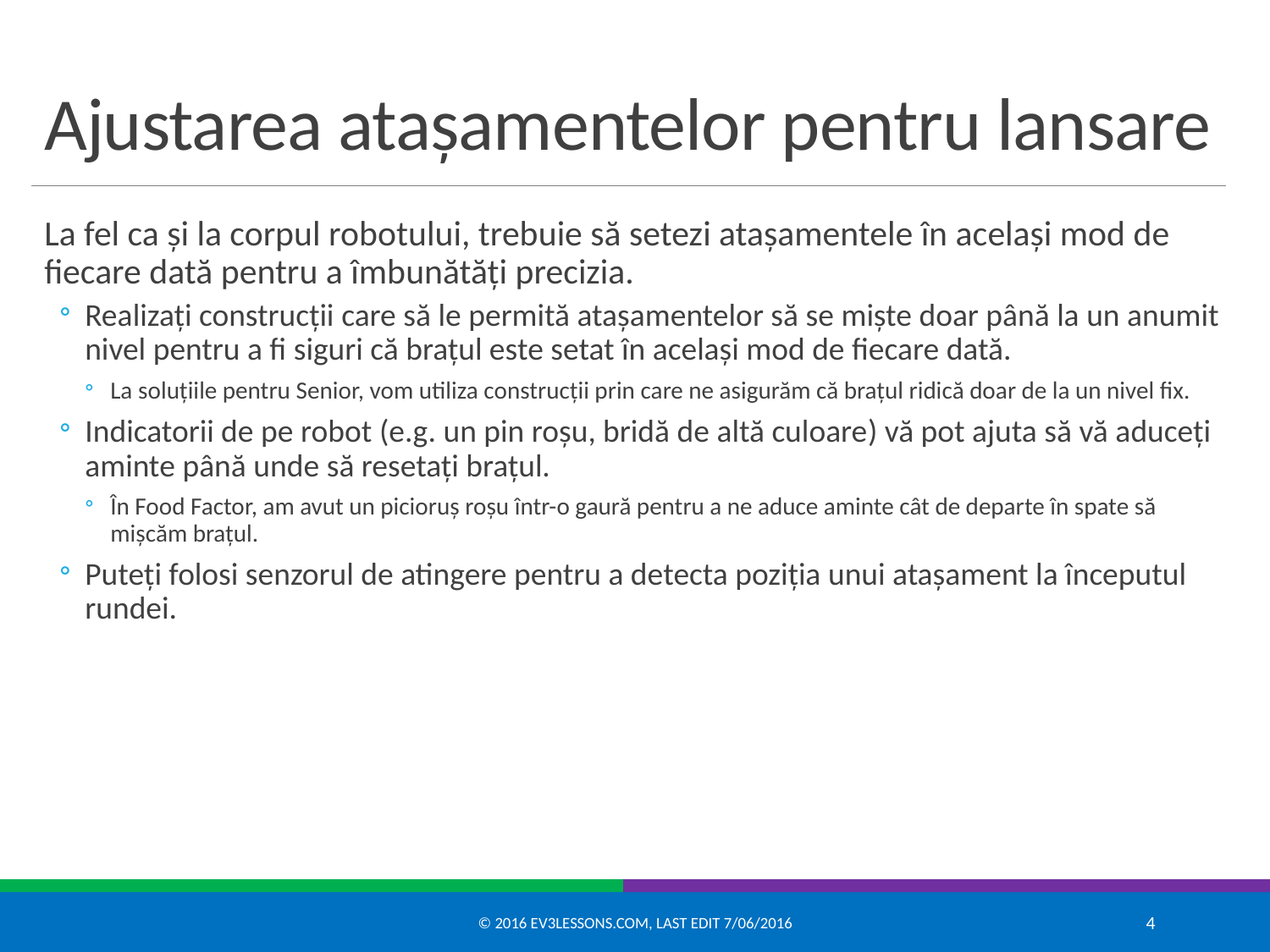

# Ajustarea atașamentelor pentru lansare
La fel ca și la corpul robotului, trebuie să setezi atașamentele în același mod de fiecare dată pentru a îmbunătăți precizia.
Realizați construcții care să le permită atașamentelor să se miște doar până la un anumit nivel pentru a fi siguri că brațul este setat în același mod de fiecare dată.
La soluțiile pentru Senior, vom utiliza construcții prin care ne asigurăm că brațul ridică doar de la un nivel fix.
Indicatorii de pe robot (e.g. un pin roșu, bridă de altă culoare) vă pot ajuta să vă aduceți aminte până unde să resetați brațul.
În Food Factor, am avut un picioruș roșu într-o gaură pentru a ne aduce aminte cât de departe în spate să mișcăm brațul.
Puteți folosi senzorul de atingere pentru a detecta poziția unui atașament la începutul rundei.

© 2016 EV3Lessons.com, Last edit 7/06/2016
4